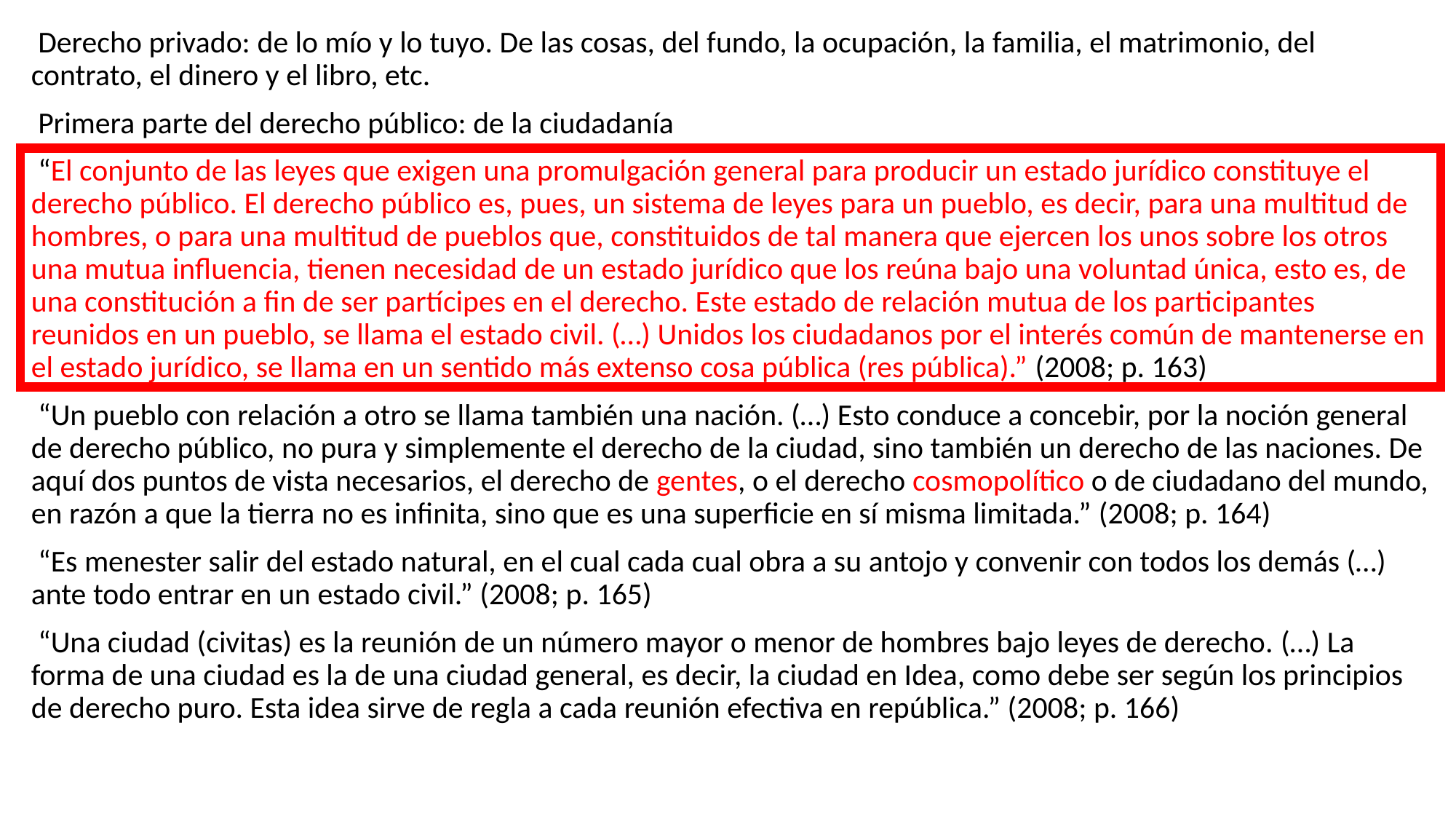

Derecho privado: de lo mío y lo tuyo. De las cosas, del fundo, la ocupación, la familia, el matrimonio, del contrato, el dinero y el libro, etc.
 Primera parte del derecho público: de la ciudadanía
 “El conjunto de las leyes que exigen una promulgación general para producir un estado jurídico constituye el derecho público. El derecho público es, pues, un sistema de leyes para un pueblo, es decir, para una multitud de hombres, o para una multitud de pueblos que, constituidos de tal manera que ejercen los unos sobre los otros una mutua influencia, tienen necesidad de un estado jurídico que los reúna bajo una voluntad única, esto es, de una constitución a fin de ser partícipes en el derecho. Este estado de relación mutua de los participantes reunidos en un pueblo, se llama el estado civil. (…) Unidos los ciudadanos por el interés común de mantenerse en el estado jurídico, se llama en un sentido más extenso cosa pública (res pública).” (2008; p. 163)
 “Un pueblo con relación a otro se llama también una nación. (…) Esto conduce a concebir, por la noción general de derecho público, no pura y simplemente el derecho de la ciudad, sino también un derecho de las naciones. De aquí dos puntos de vista necesarios, el derecho de gentes, o el derecho cosmopolítico o de ciudadano del mundo, en razón a que la tierra no es infinita, sino que es una superficie en sí misma limitada.” (2008; p. 164)
 “Es menester salir del estado natural, en el cual cada cual obra a su antojo y convenir con todos los demás (…) ante todo entrar en un estado civil.” (2008; p. 165)
 “Una ciudad (civitas) es la reunión de un número mayor o menor de hombres bajo leyes de derecho. (…) La forma de una ciudad es la de una ciudad general, es decir, la ciudad en Idea, como debe ser según los principios de derecho puro. Esta idea sirve de regla a cada reunión efectiva en república.” (2008; p. 166)